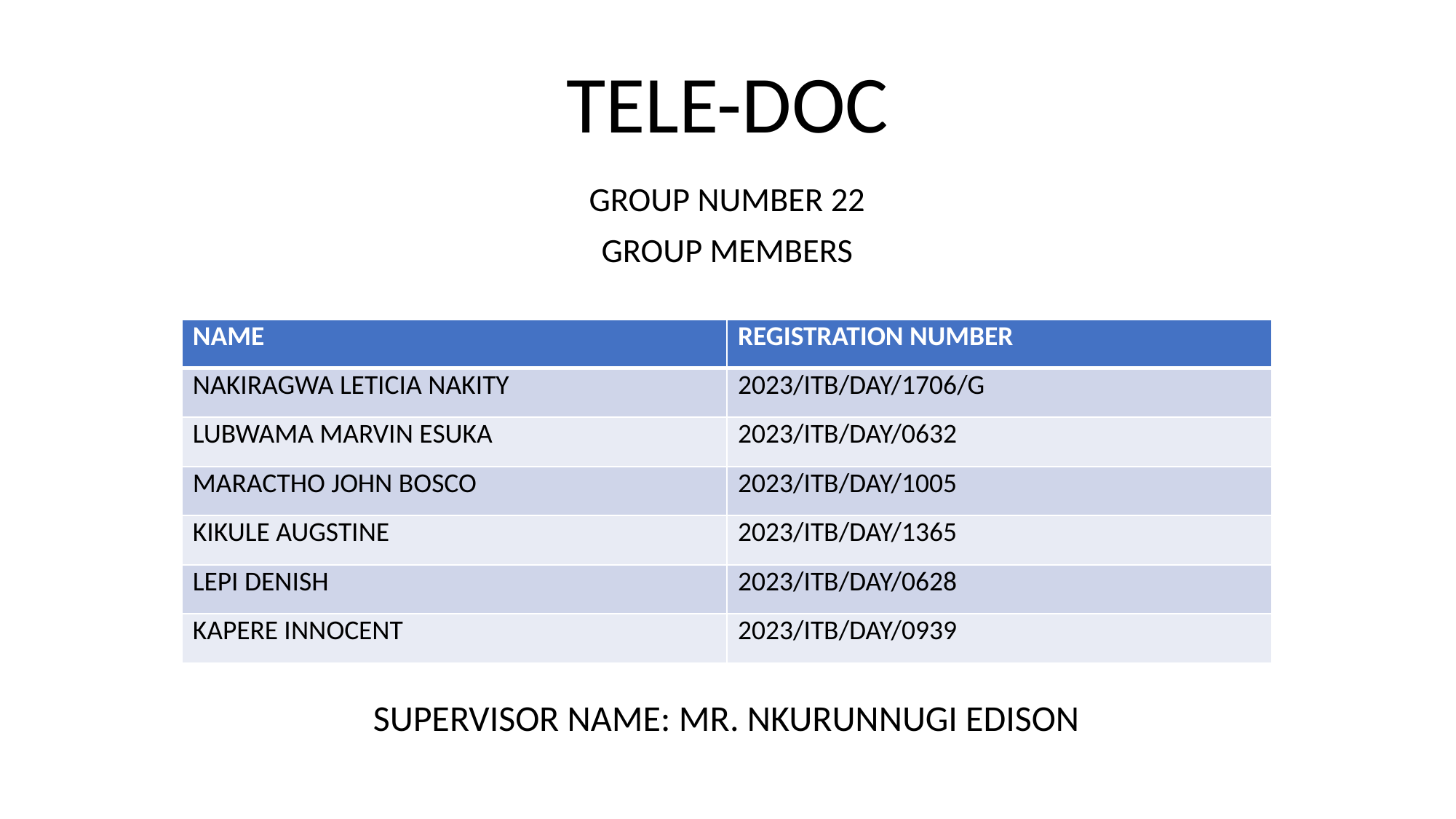

# TELE-DOC
GROUP NUMBER 22
GROUP MEMBERS

| NAME | REGISTRATION NUMBER |
| --- | --- |
| NAKIRAGWA LETICIA NAKITY | 2023/ITB/DAY/1706/G |
| LUBWAMA MARVIN ESUKA | 2023/ITB/DAY/0632 |
| MARACTHO JOHN BOSCO | 2023/ITB/DAY/1005 |
| KIKULE AUGSTINE | 2023/ITB/DAY/1365 |
| LEPI DENISH | 2023/ITB/DAY/0628 |
| KAPERE INNOCENT | 2023/ITB/DAY/0939 |
SUPERVISOR NAME: MR. NKURUNNUGI EDISON